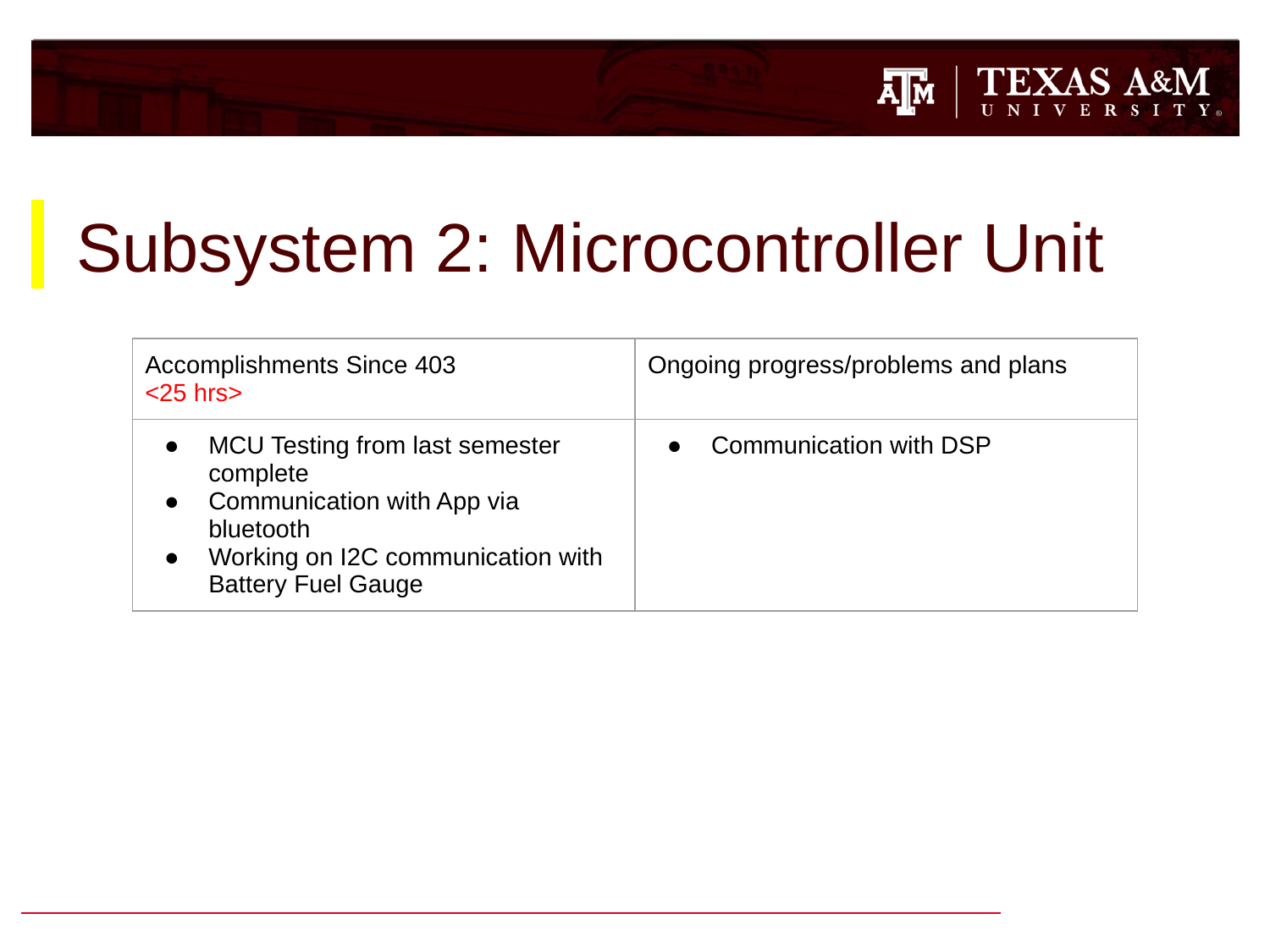

# Subsystem 2: Microcontroller Unit
| Accomplishments Since 403 <25 hrs> | Ongoing progress/problems and plans |
| --- | --- |
| MCU Testing from last semester complete Communication with App via bluetooth Working on I2C communication with Battery Fuel Gauge | Communication with DSP |